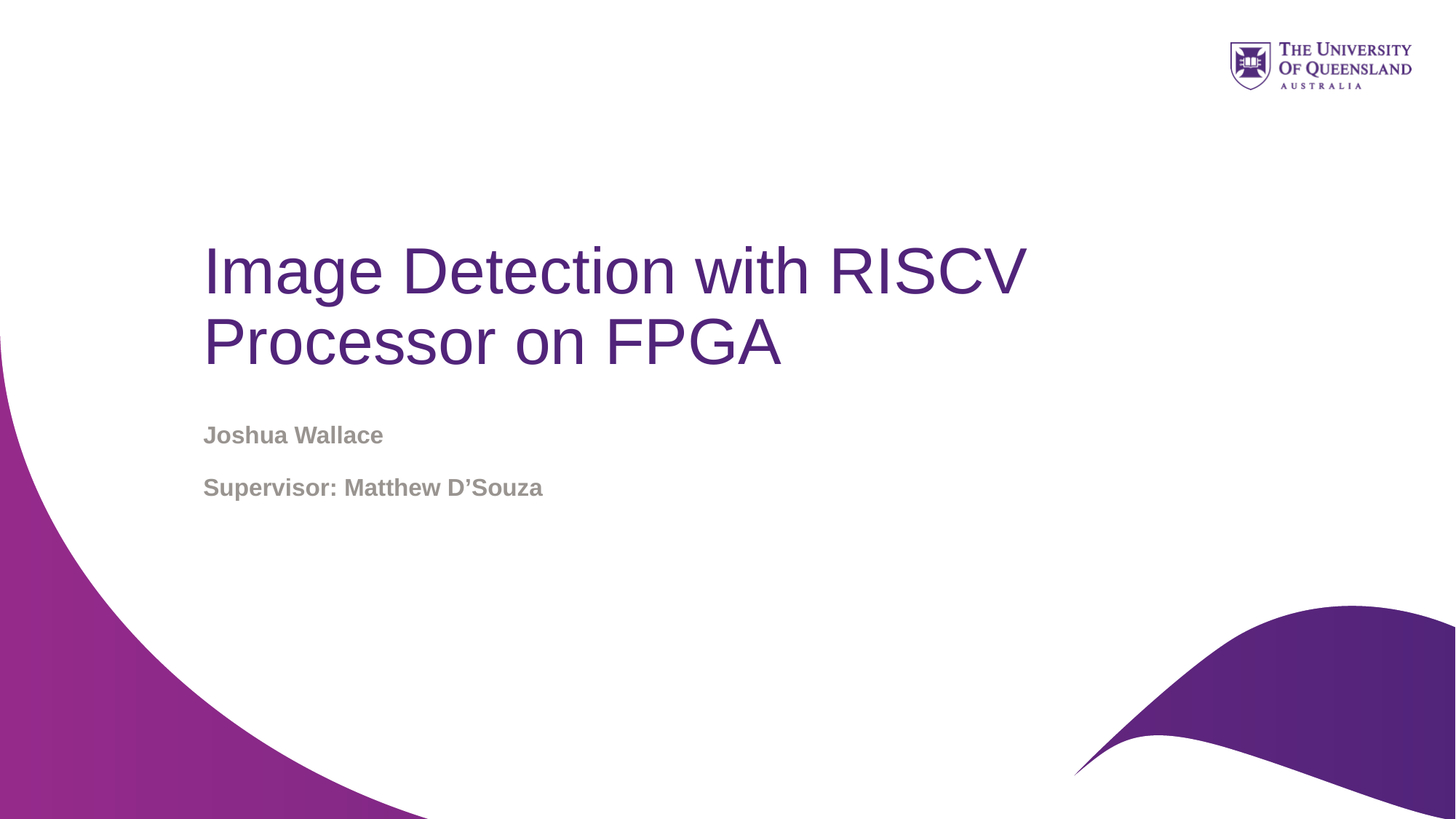

# Image Detection with RISCV Processor on FPGA
Joshua Wallace
Supervisor: Matthew D’Souza